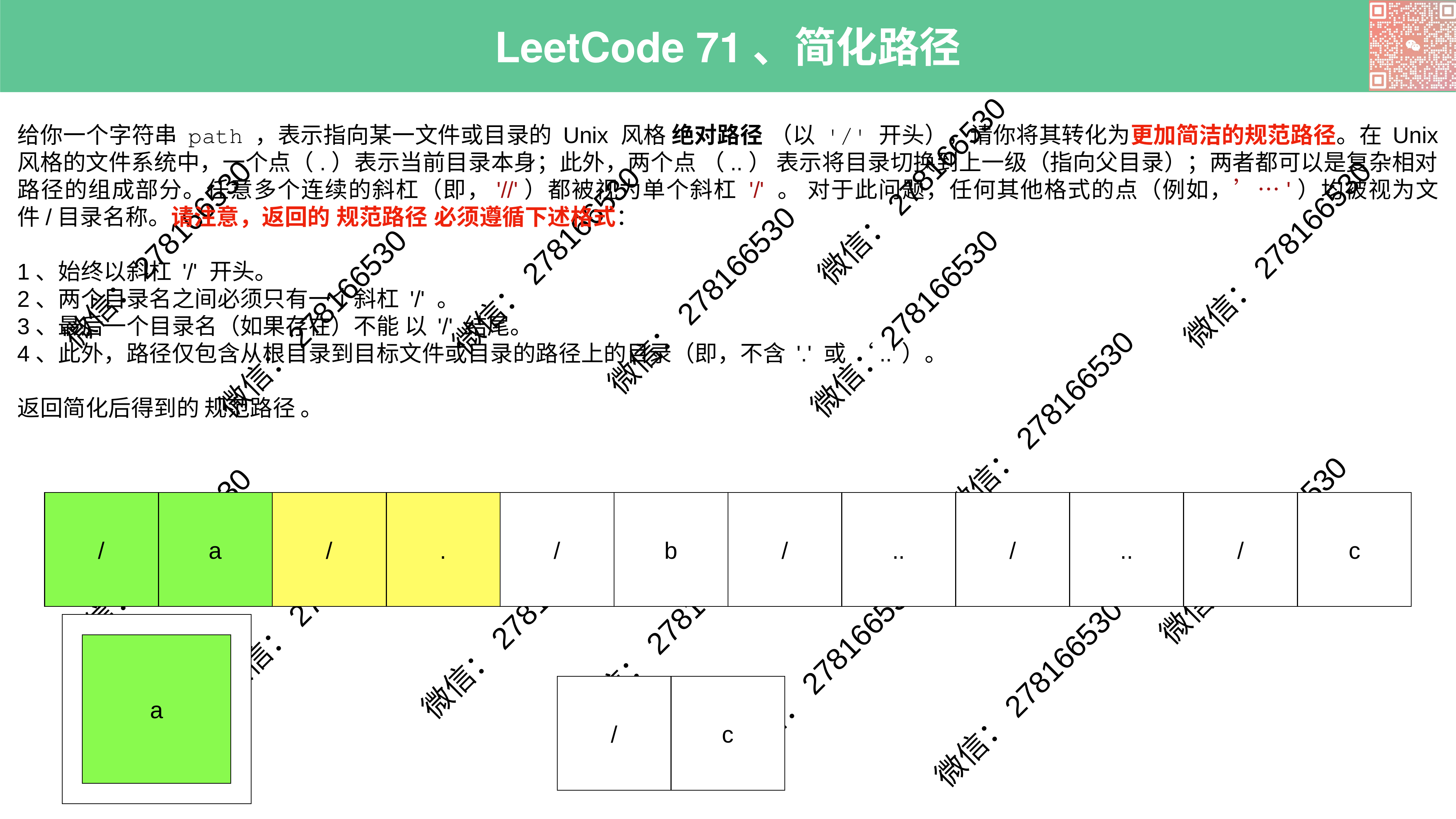

/
a
/
.
/
b
/
..
/
..
/
c

a
/
c